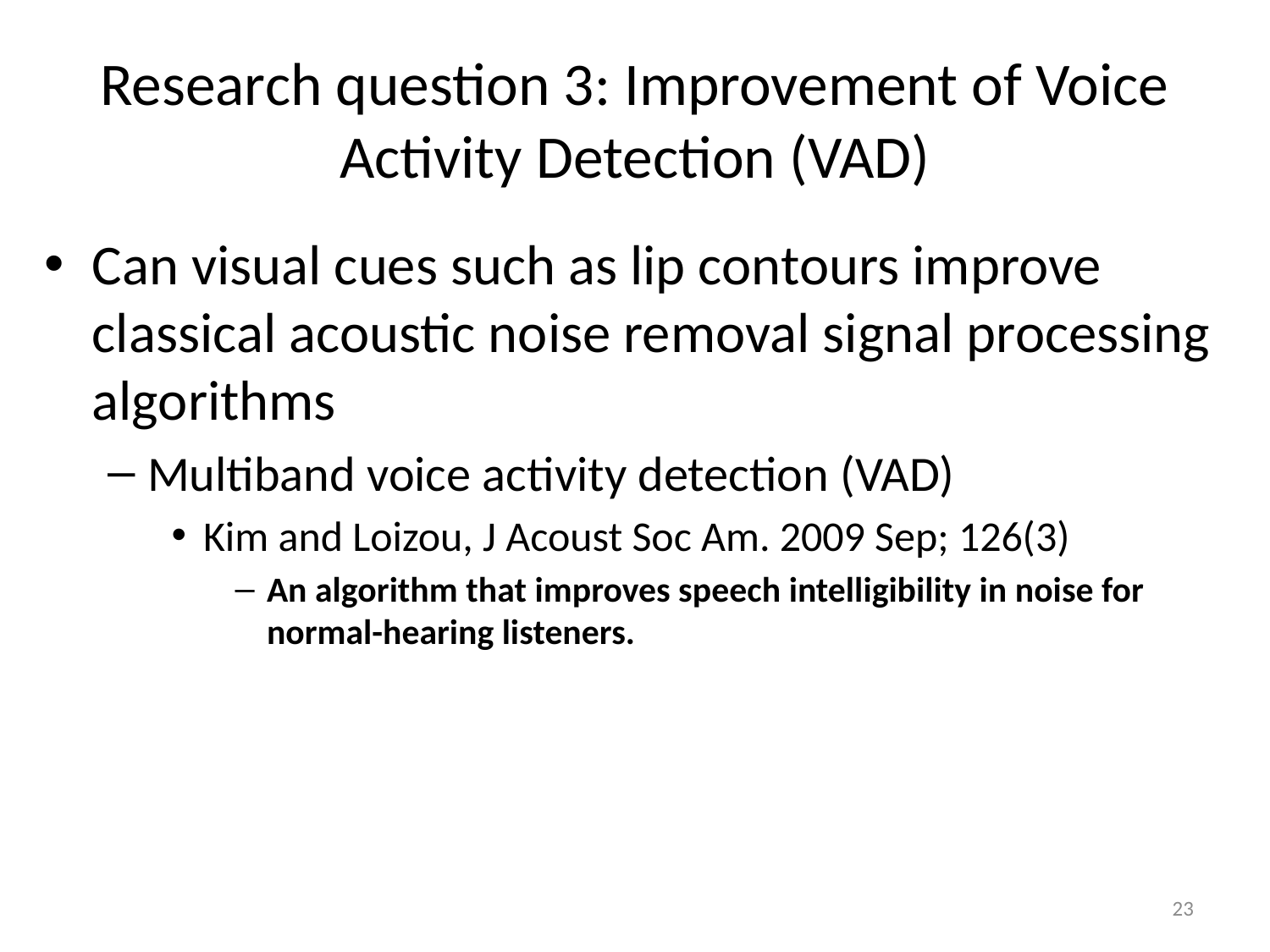

# Research question 3: Improvement of Voice Activity Detection (VAD)
Can visual cues such as lip contours improve classical acoustic noise removal signal processing algorithms
Multiband voice activity detection (VAD)
Kim and Loizou, J Acoust Soc Am. 2009 Sep; 126(3)
An algorithm that improves speech intelligibility in noise for normal-hearing listeners.

23